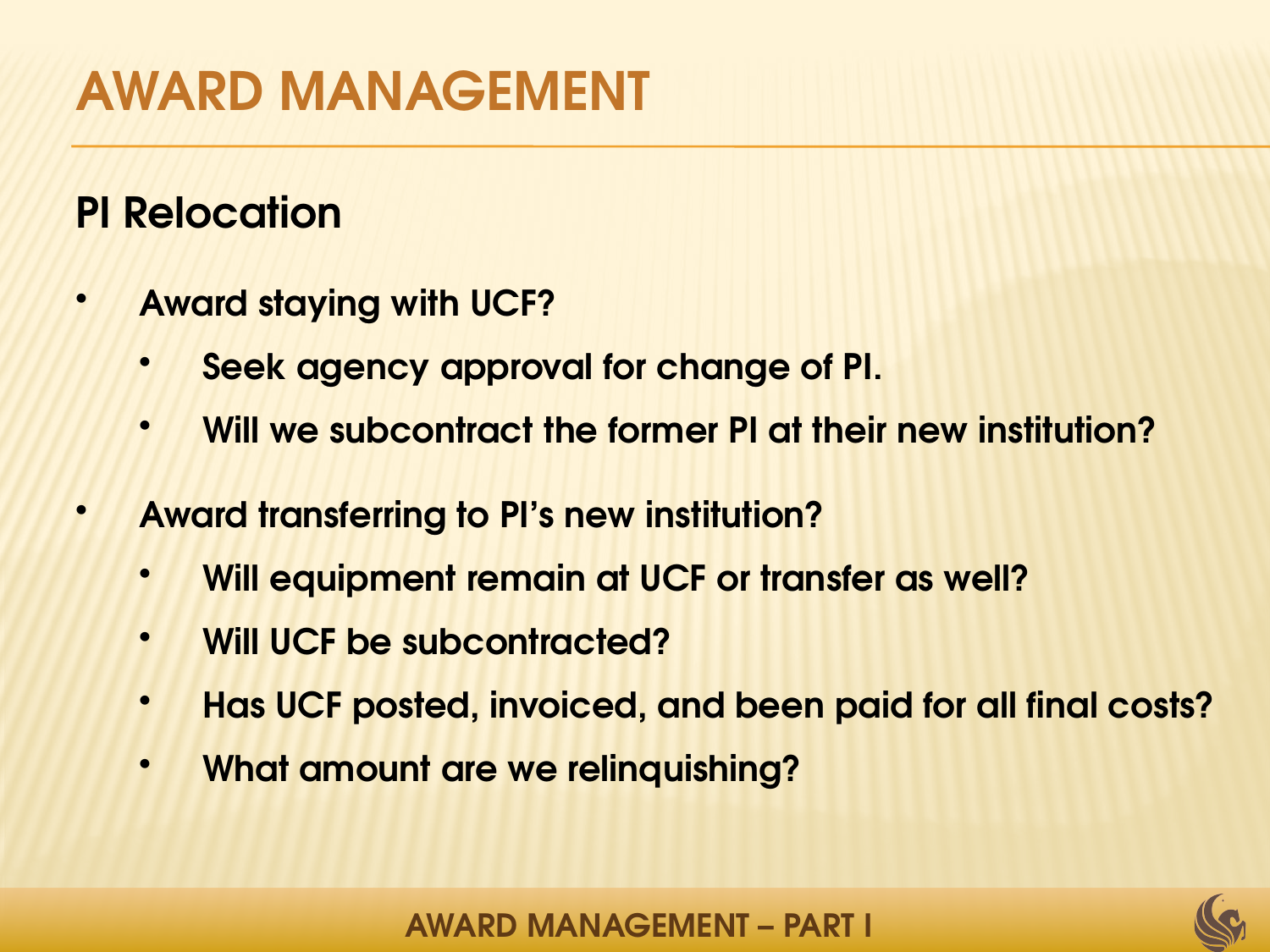

AWARD MANAGEMENT
PI Relocation
Award staying with UCF?
Seek agency approval for change of PI.
Will we subcontract the former PI at their new institution?
Award transferring to PI’s new institution?
Will equipment remain at UCF or transfer as well?
Will UCF be subcontracted?
Has UCF posted, invoiced, and been paid for all final costs?
What amount are we relinquishing?

AWARD MANAGEMENT – PART I